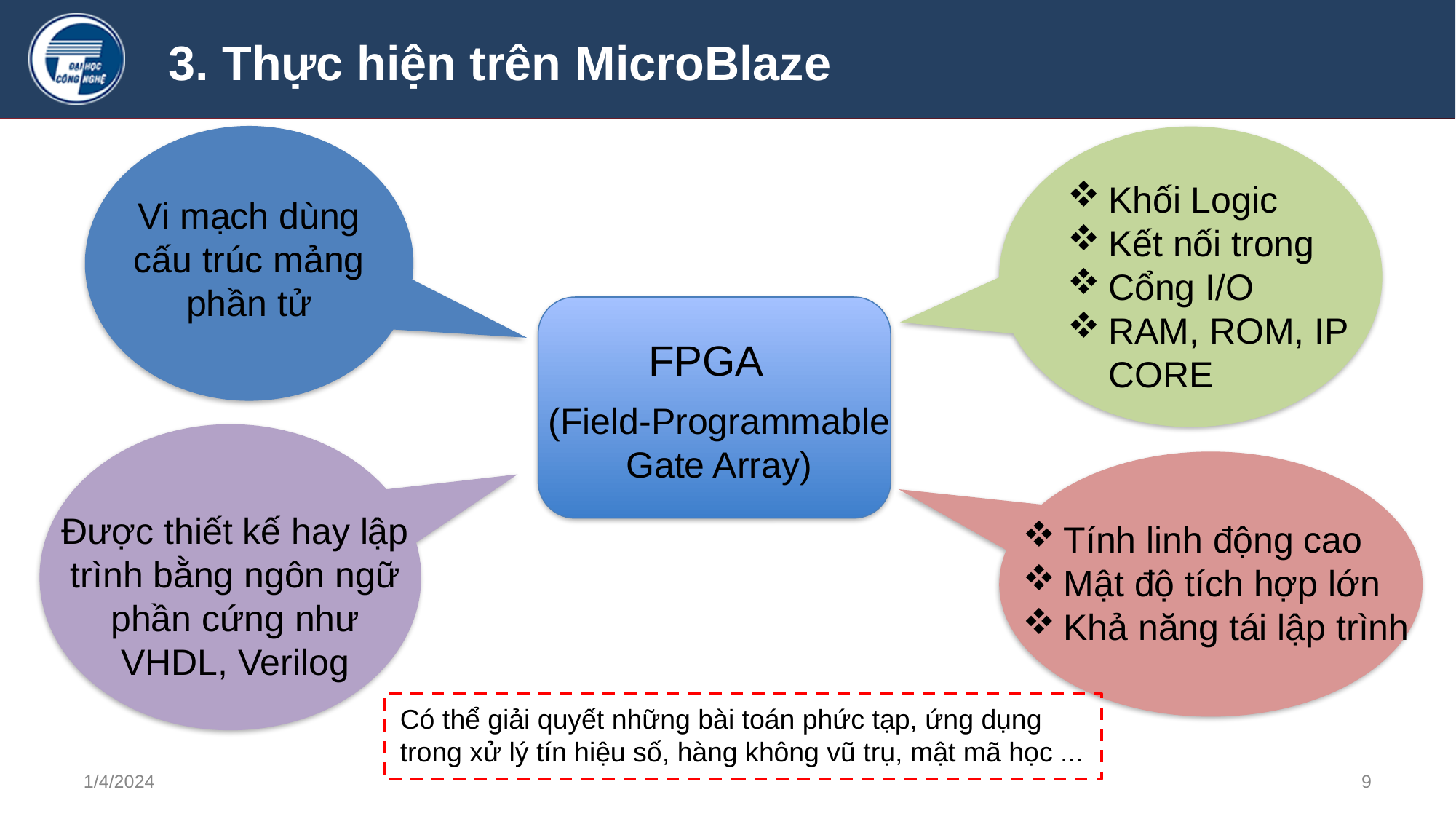

3. Thực hiện trên MicroBlaze

Khối Logic
Kết nối trong
Cổng I/O
RAM, ROM, IP CORE

Vi mạch dùng cấu trúc mảng phần tử

FPGA
(Field-Programmable Gate Array)

Được thiết kế hay lập trình bằng ngôn ngữ phần cứng như VHDL, Verilog

Tính linh động cao
Mật độ tích hợp lớn
Khả năng tái lập trình

Có thể giải quyết những bài toán phức tạp, ứng dụng
trong xử lý tín hiệu số, hàng không vũ trụ, mật mã học ...
1/4/2024
9